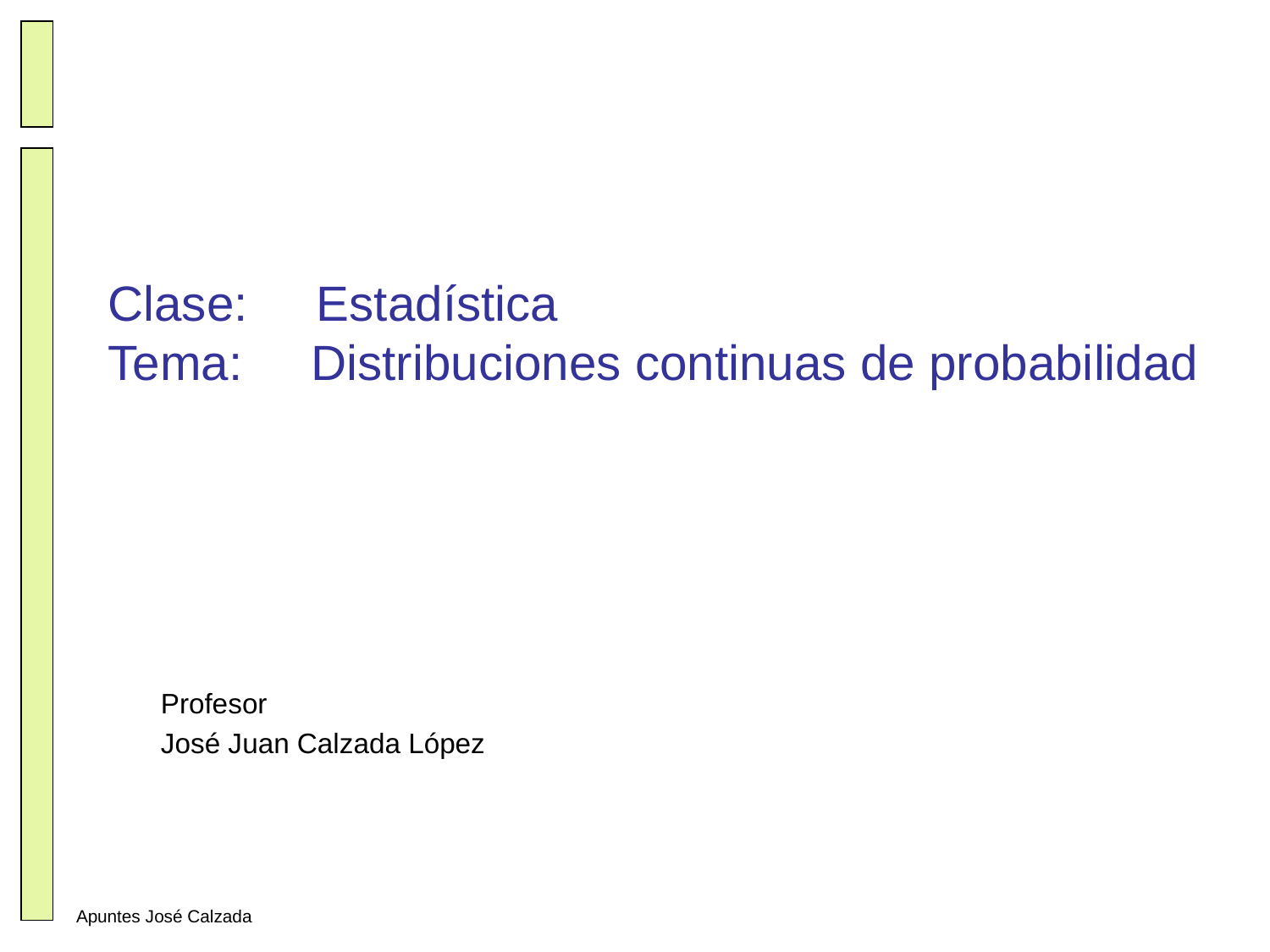

# Clase:     Estadística Tema:     Distribuciones continuas de probabilidad
Profesor
José Juan Calzada López
Apuntes José Calzada